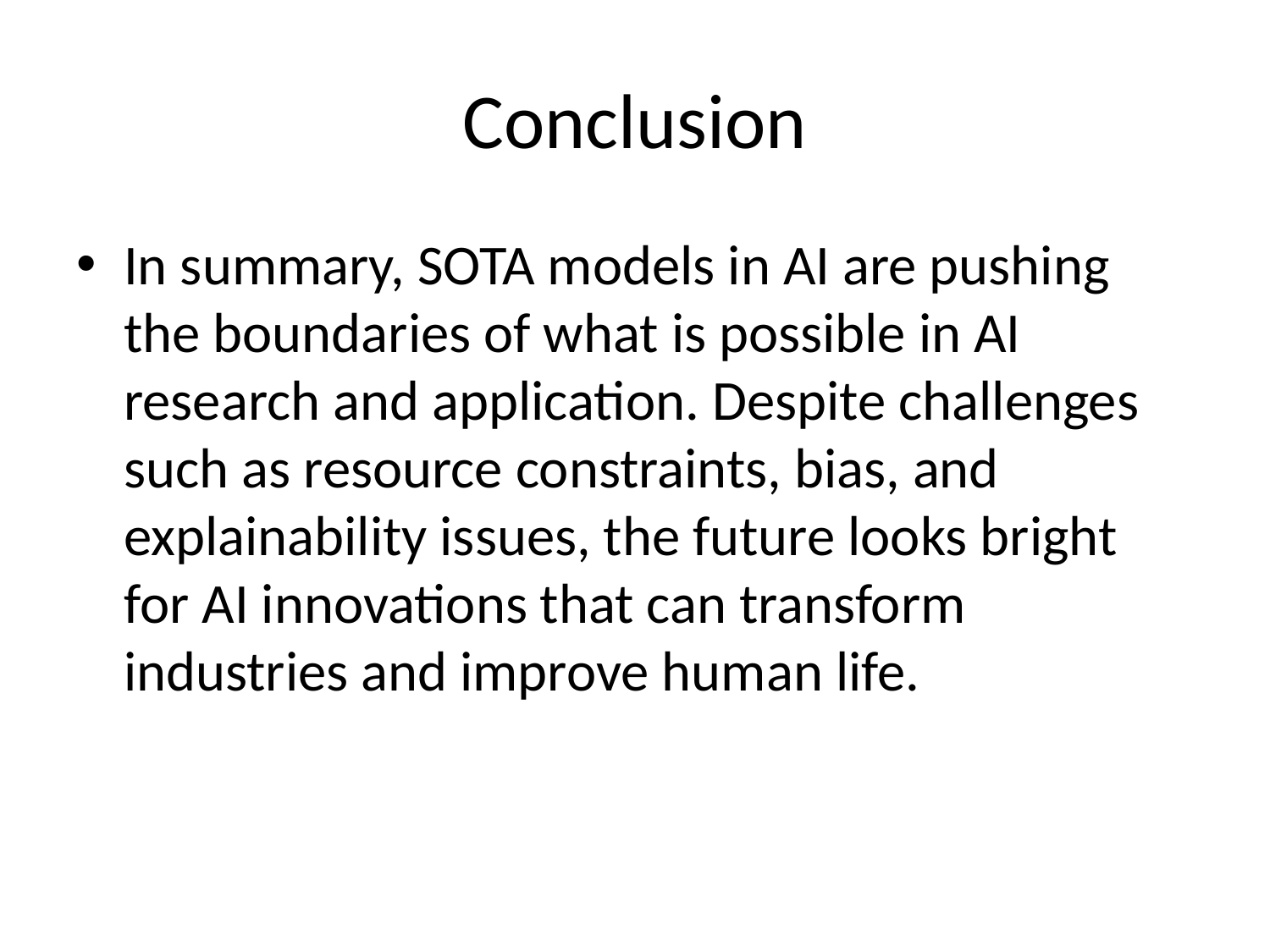

# Conclusion
In summary, SOTA models in AI are pushing the boundaries of what is possible in AI research and application. Despite challenges such as resource constraints, bias, and explainability issues, the future looks bright for AI innovations that can transform industries and improve human life.